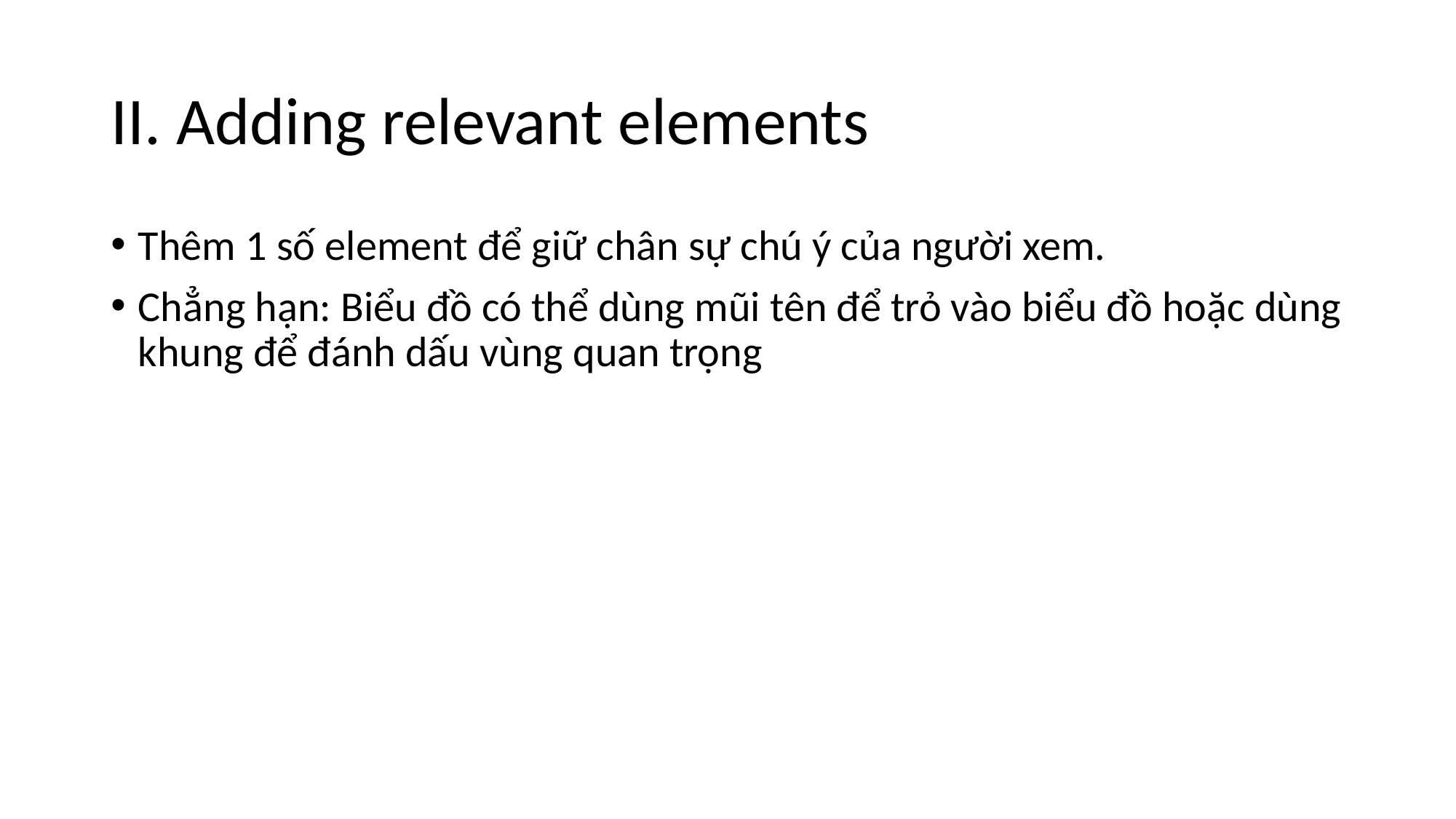

# II. Adding relevant elements
Thêm 1 số element để giữ chân sự chú ý của người xem.
Chẳng hạn: Biểu đồ có thể dùng mũi tên để trỏ vào biểu đồ hoặc dùng khung để đánh dấu vùng quan trọng